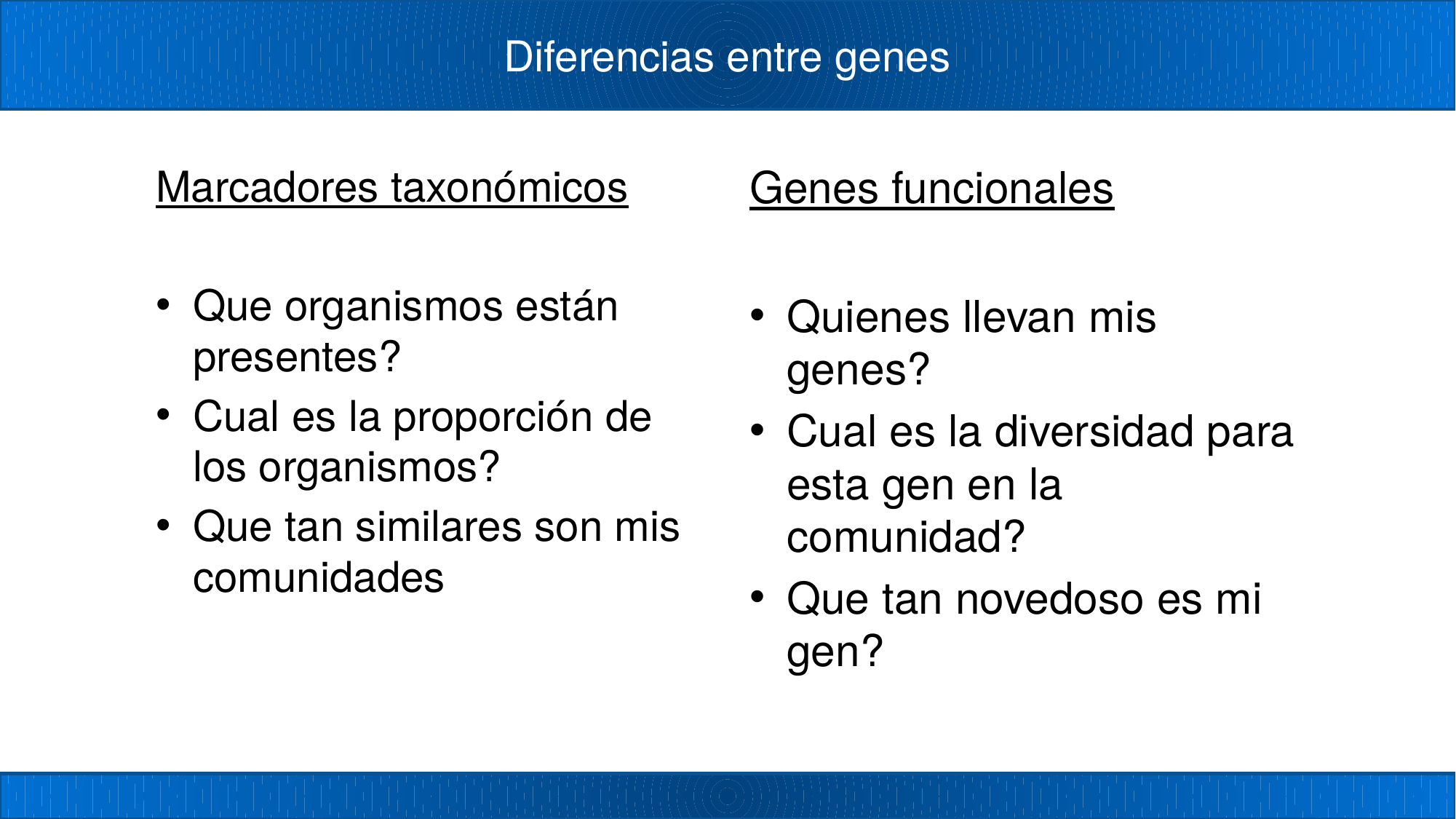

# Diferencias entre genes
Marcadores taxonómicos

Que organismos están presentes?
Cual es la proporción de los organismos?
Que tan similares son mis comunidades

Genes funcionales

Quienes llevan mis genes?
Cual es la diversidad para esta gen en la comunidad?
Que tan novedoso es mi gen?